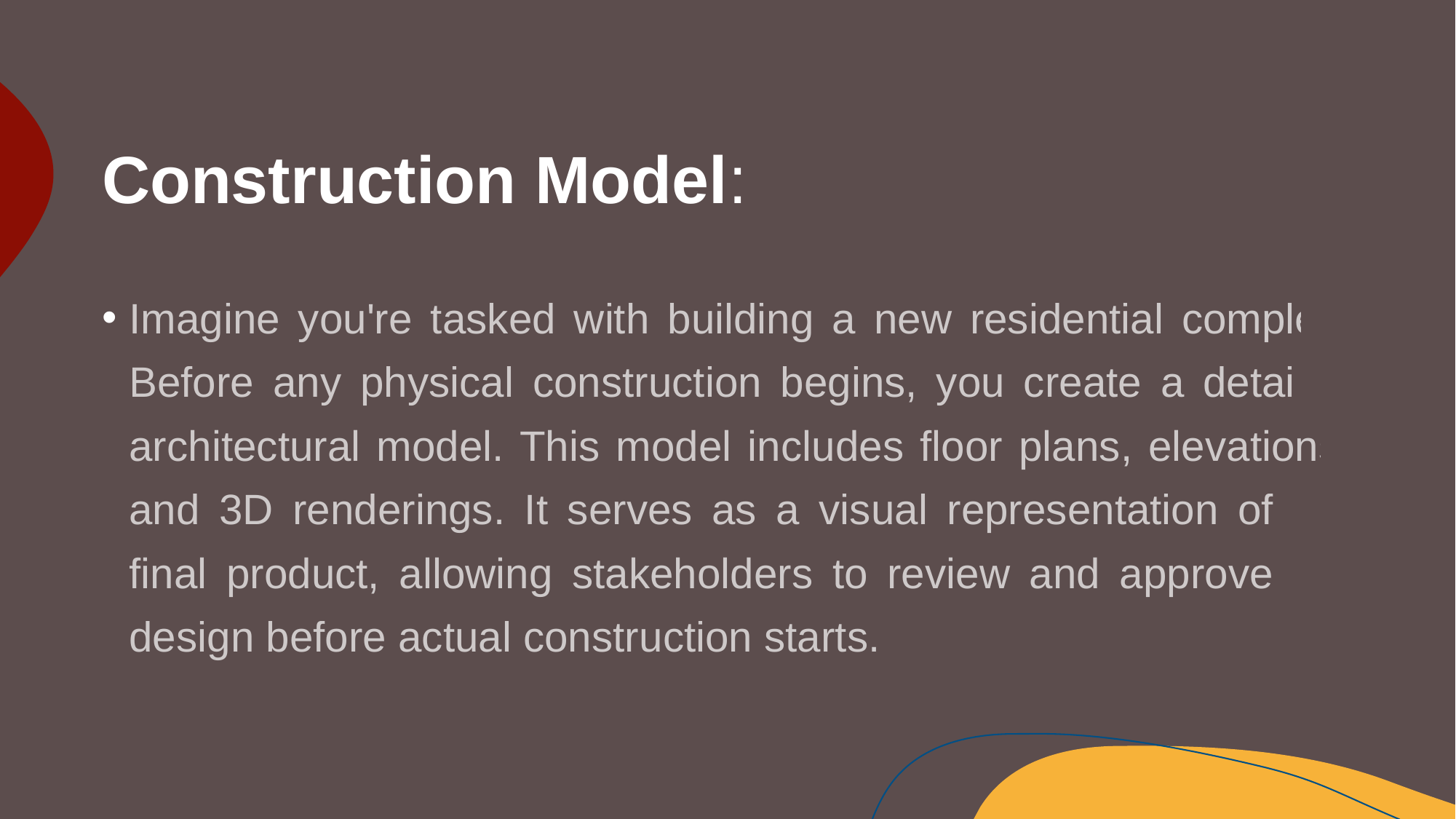

# Construction Model:
Imagine you're tasked with building a new residential complex. Before any physical construction begins, you create a detailed architectural model. This model includes floor plans, elevations, and 3D renderings. It serves as a visual representation of the final product, allowing stakeholders to review and approve the design before actual construction starts.